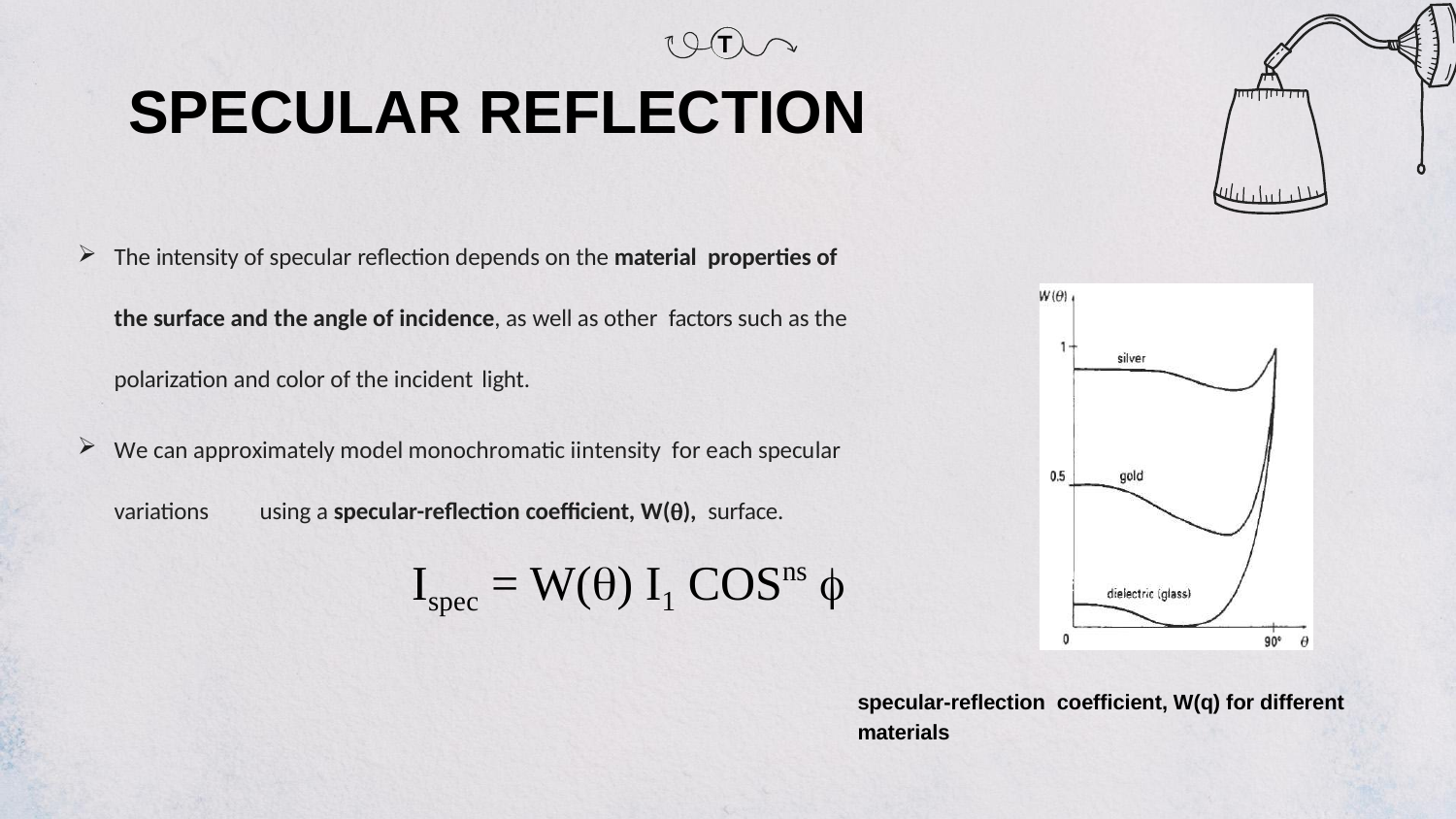

T

# SPECULAR REFLECTION
The intensity of specular reflection depends on the material  properties of the surface and the angle of incidence, as well as other  factors such as the polarization and color of the incident light.
We can approximately model monochromatic iintensity  for each specular  variations	using a specular-reflection coefficient, W(θ),  surface.

Ispec = W(θ) I1 COSns φ
specular-reflection  coefficient, W(q) for different materials